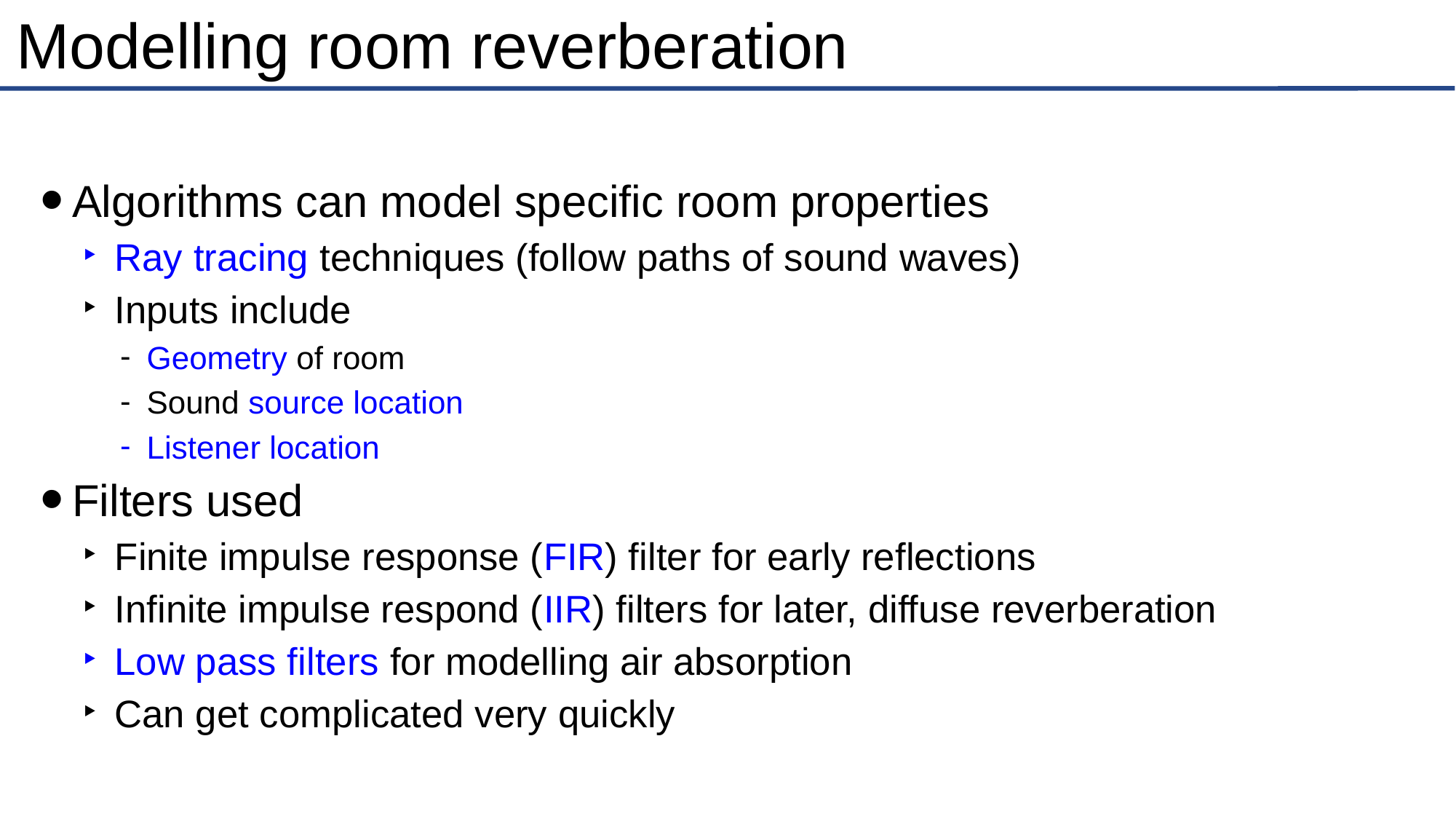

# Modelling room reverberation
Algorithms can model specific room properties
Ray tracing techniques (follow paths of sound waves)
Inputs include
Geometry of room
Sound source location
Listener location
Filters used
Finite impulse response (FIR) filter for early reflections
Infinite impulse respond (IIR) filters for later, diffuse reverberation
Low pass filters for modelling air absorption
Can get complicated very quickly